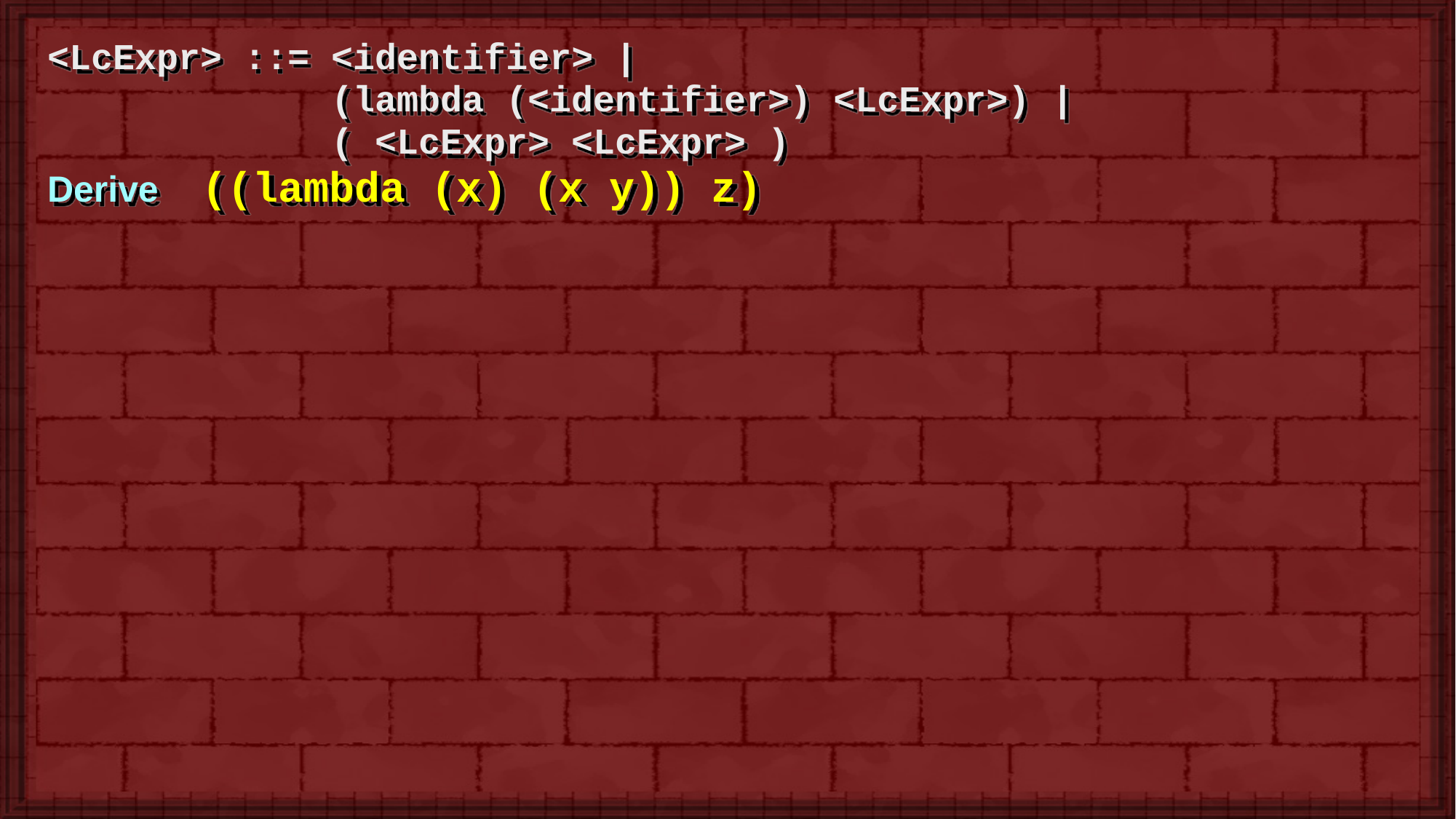

<LcExpr> ::= <identifier> |
             (lambda (<identifier>) <LcExpr>) |
             ( <LcExpr> <LcExpr> )
Derive  ((lambda (x) (x y)) z)